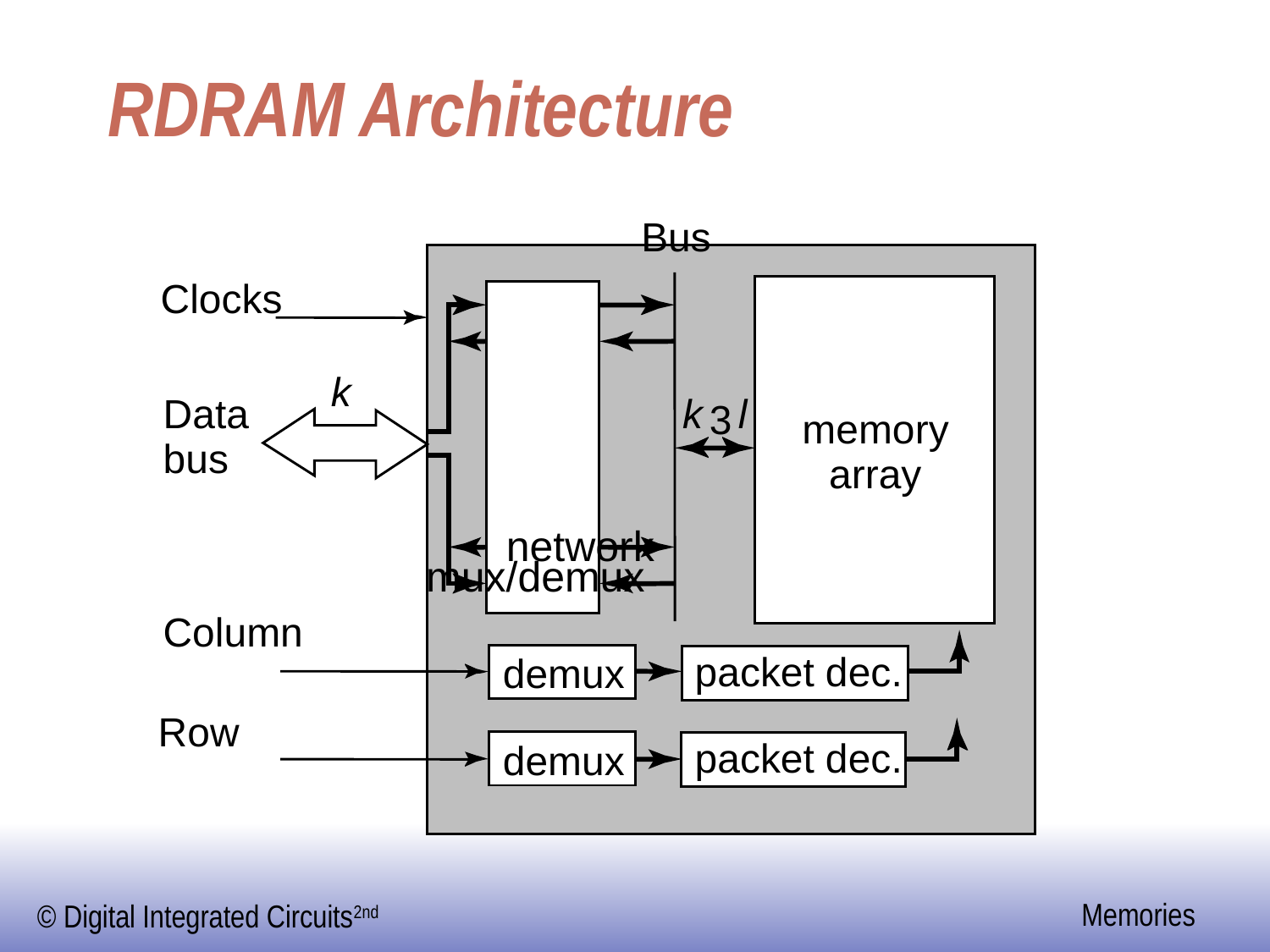

# RDRAM Architecture
Bus

Clocks

k
Data
k
l
3
memory

bus

array

network

mux/demux

Column

packet dec.

demux

Row

packet dec.

demux